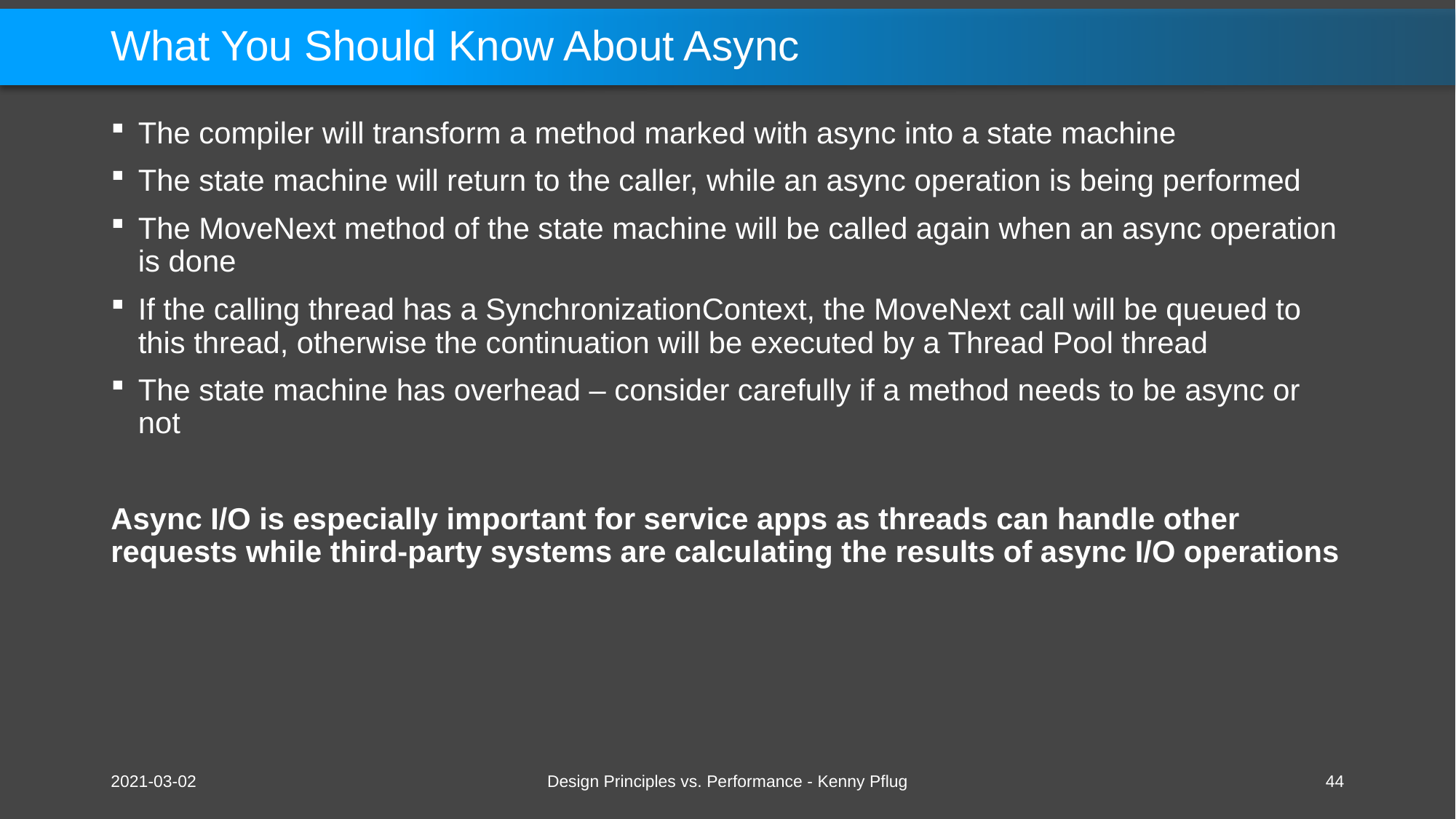

# What You Should Know About Async
The compiler will transform a method marked with async into a state machine
The state machine will return to the caller, while an async operation is being performed
The MoveNext method of the state machine will be called again when an async operation is done
If the calling thread has a SynchronizationContext, the MoveNext call will be queued to this thread, otherwise the continuation will be executed by a Thread Pool thread
The state machine has overhead – consider carefully if a method needs to be async or not

Async I/O is especially important for service apps as threads can handle other requests while third-party systems are calculating the results of async I/O operations
2021-03-02
Design Principles vs. Performance - Kenny Pflug
44